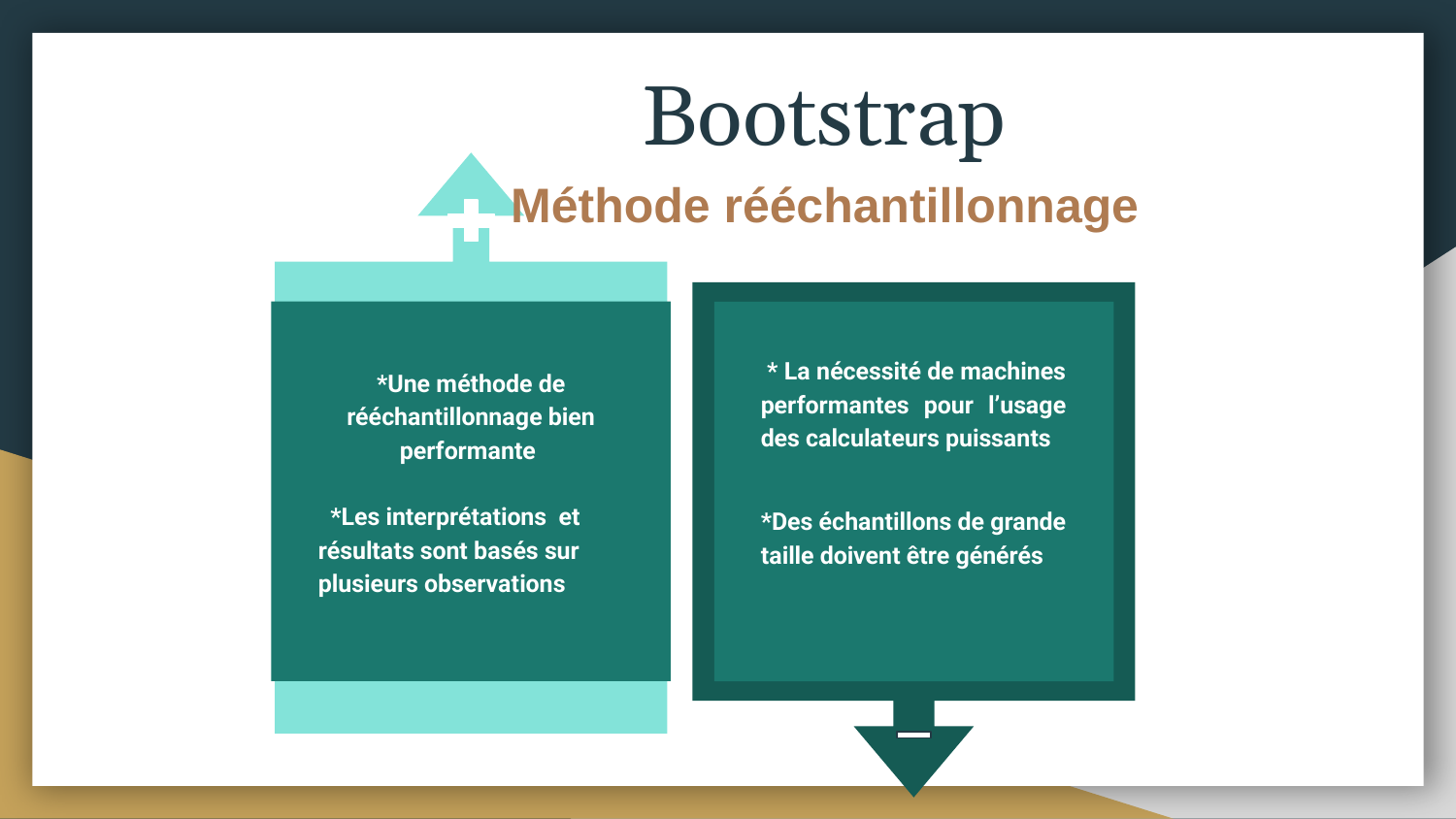

# Bootstrap
Méthode rééchantillonnage

*Une méthode de rééchantillonnage bien performante

  *Les interprétations  et résultats sont basés sur plusieurs observations

 * La nécessité de machines performantes pour l’usage des calculateurs puissants

*Des échantillons de grande taille doivent être générés